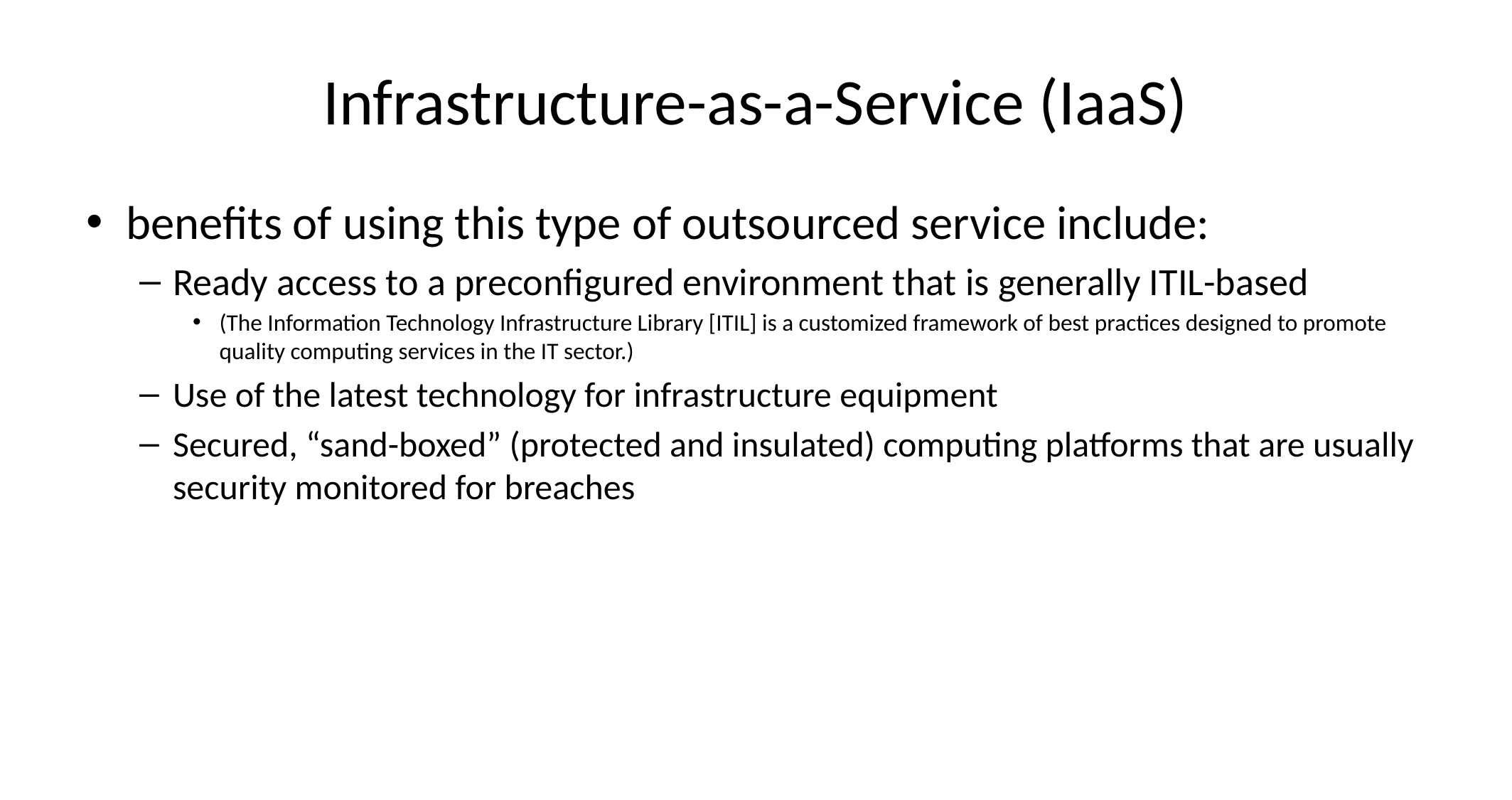

# Infrastructure-as-a-Service (IaaS)
benefits of using this type of outsourced service include:
Ready access to a preconfigured environment that is generally ITIL-based
(The Information Technology Infrastructure Library [ITIL] is a customized framework of best practices designed to promote quality computing services in the IT sector.)
Use of the latest technology for infrastructure equipment
Secured, “sand-boxed” (protected and insulated) computing platforms that are usually security monitored for breaches